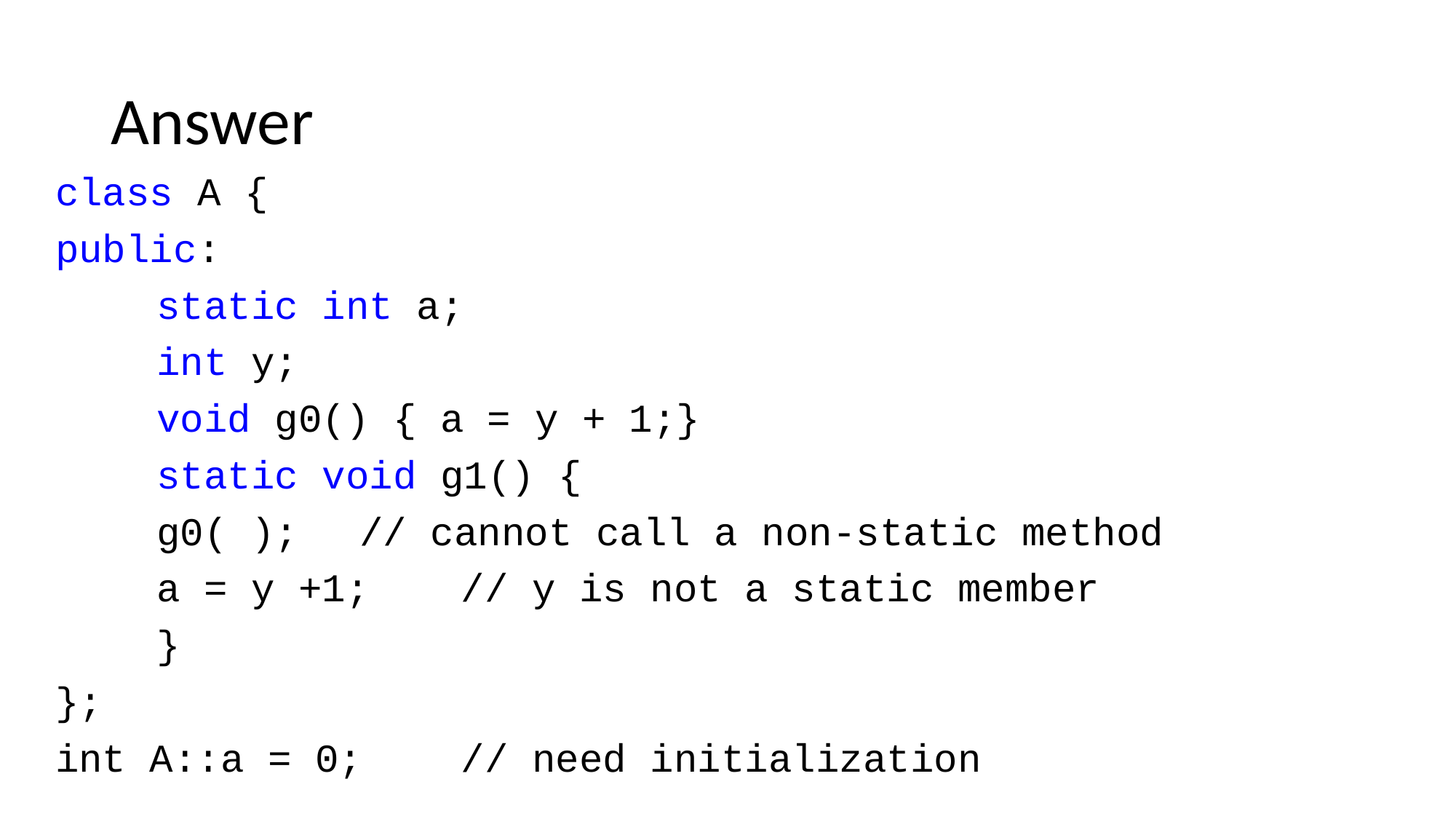

# Answer
class A {
public:
    	static int a;
    	int y;
    	void g0() { a = y + 1;}
	static void g1() {
		g0( );		// cannot call a non-static method
		a = y +1;		// y is not a static member
	}
};
int A::a = 0; 		// need initialization